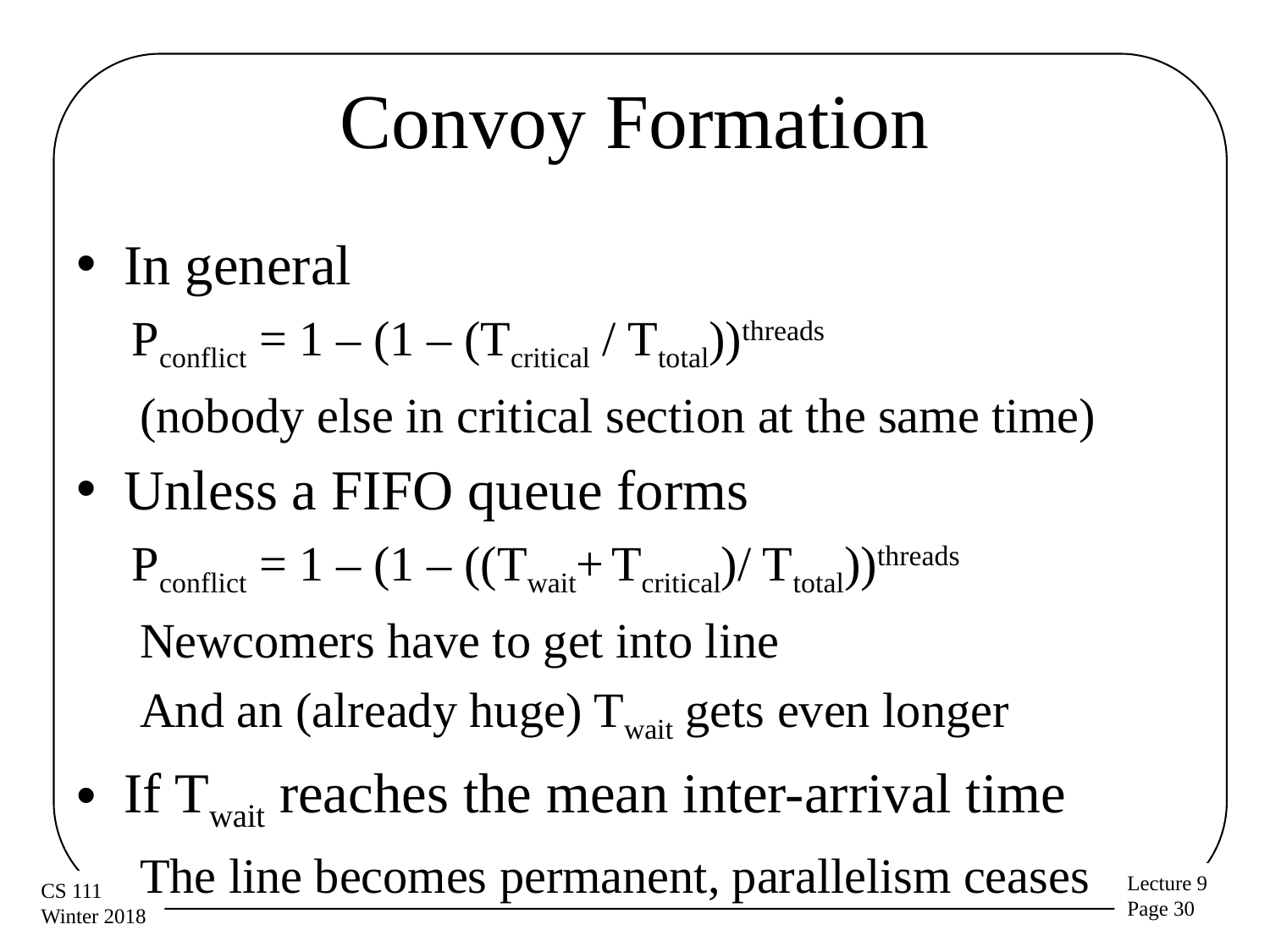

# Convoy Formation
In general
Pconflict = 1 – (1 – (Tcritical / Ttotal))threads
(nobody else in critical section at the same time)
Unless a FIFO queue forms
Pconflict = 1 – (1 – ((Twait+ Tcritical)/ Ttotal))threads
Newcomers have to get into line
And an (already huge) Twait gets even longer
If Twait reaches the mean inter-arrival time
The line becomes permanent, parallelism ceases